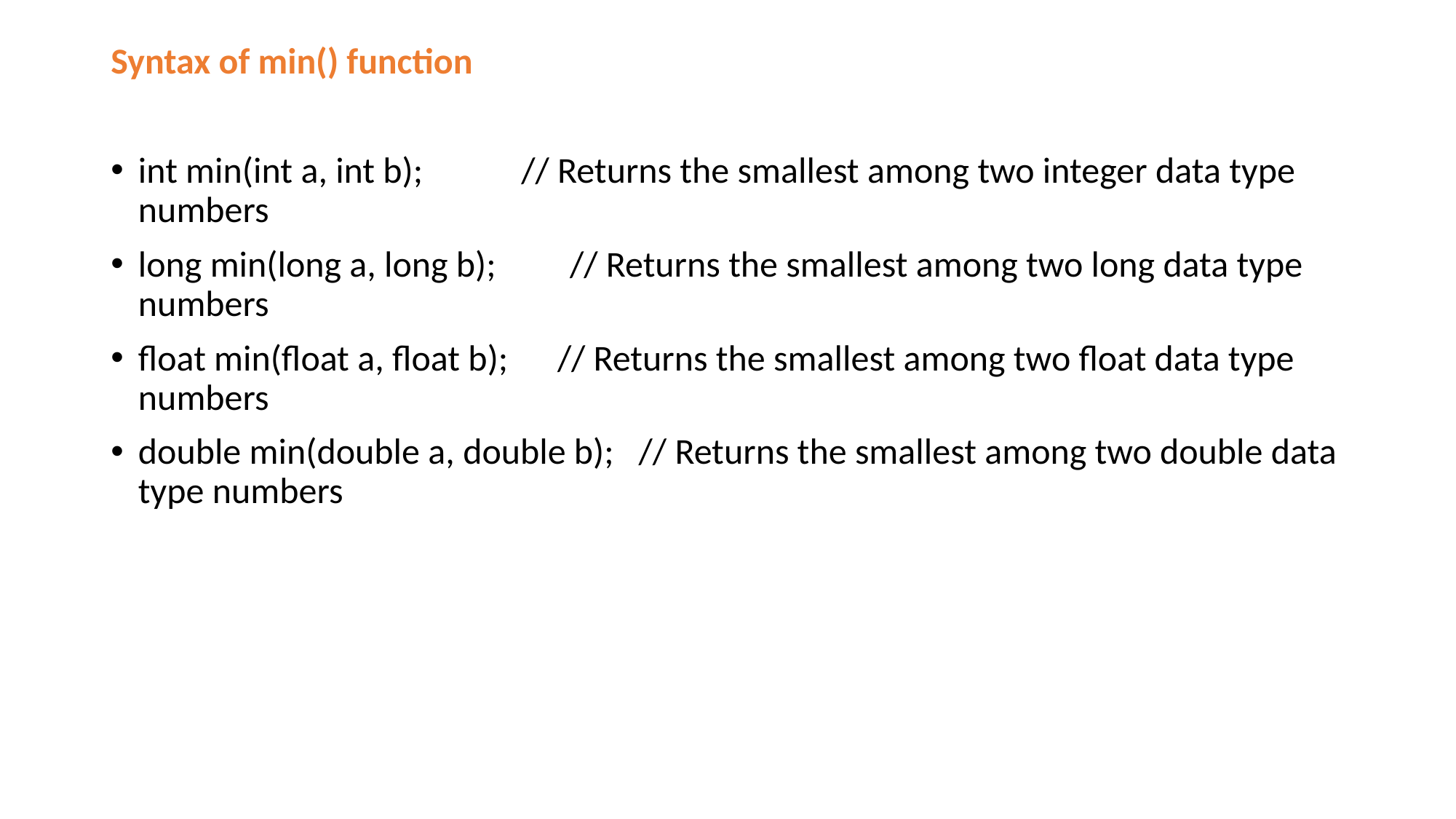

Syntax of min() function

int min(int a, int b);            // Returns the smallest among two integer data type numbers
long min(long a, long b);         // Returns the smallest among two long data type numbers
float min(float a, float b);      // Returns the smallest among two float data type numbers
double min(double a, double b);   // Returns the smallest among two double data type numbers